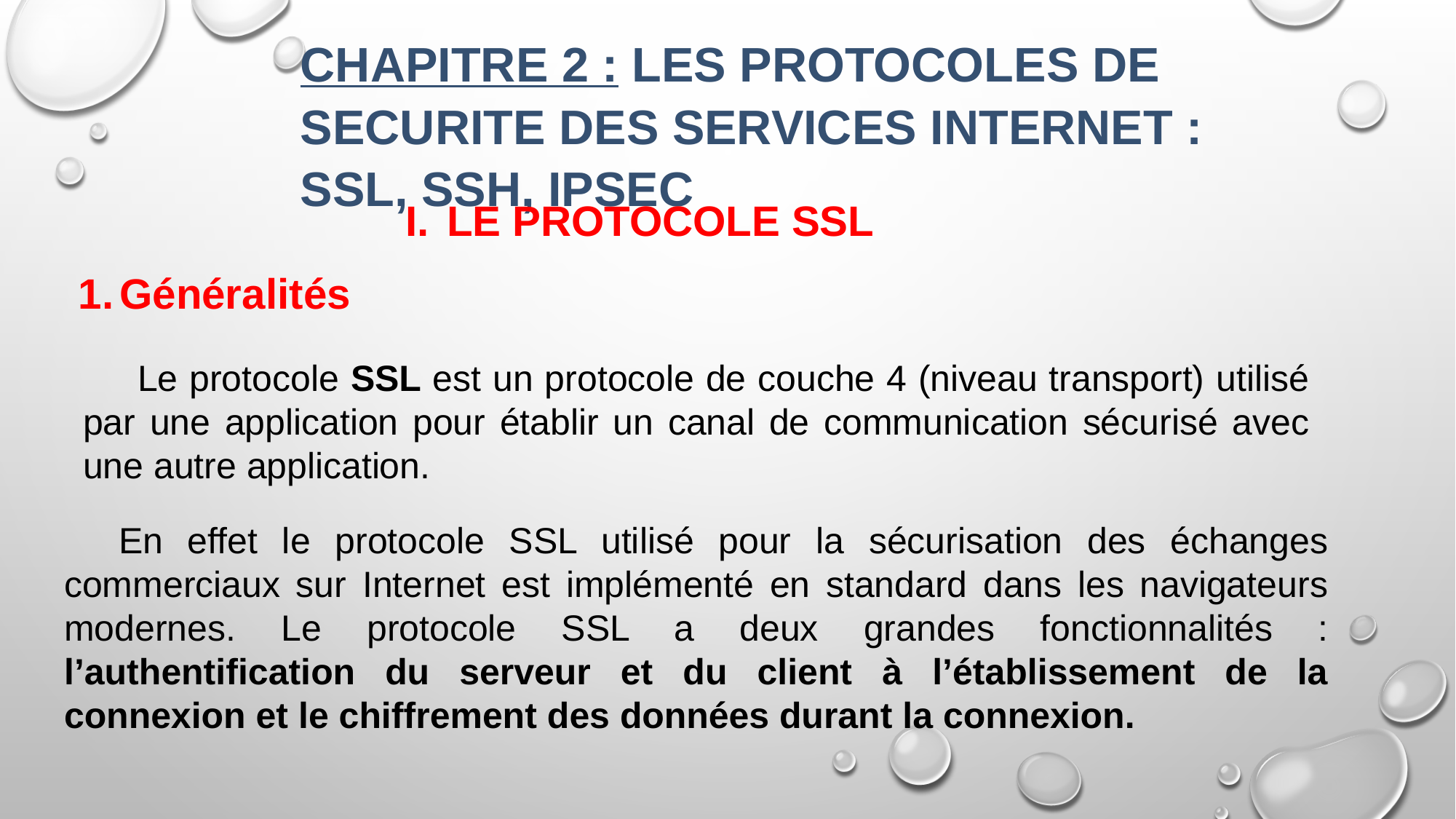

CHAPITRE 2 : LES PROTOCOLES DE SECURITE DES SERVICES INTERNET : SSL, SSH, IPSEC
LE PROTOCOLE SSL
Généralités
Le protocole SSL est un protocole de couche 4 (niveau transport) utilisé par une application pour établir un canal de communication sécurisé avec une autre application.
En effet le protocole SSL utilisé pour la sécurisation des échanges commerciaux sur Internet est implémenté en standard dans les navigateurs modernes. Le protocole SSL a deux grandes fonctionnalités : l’authentification du serveur et du client à l’établissement de la connexion et le chiffrement des données durant la connexion.